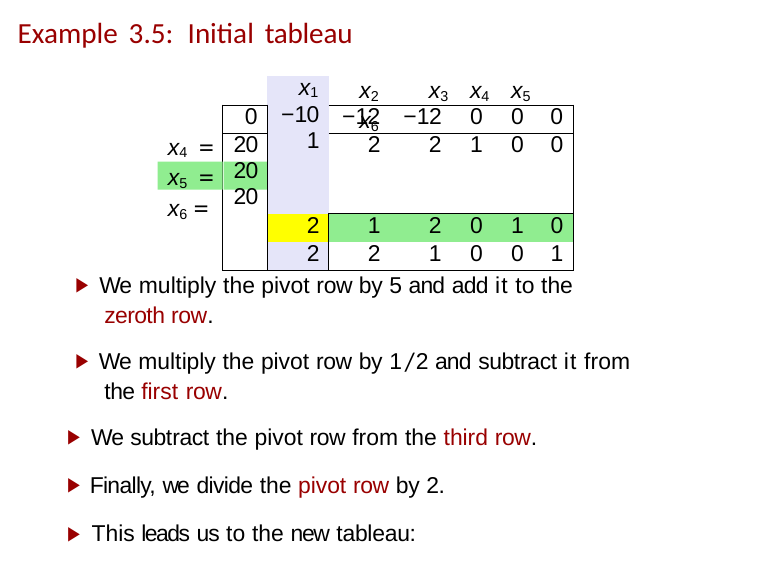

# Example 3.5: Initial tableau
x2	x3	x4	x5	x6
|  | x1 −10 1 |  |  |  |  |  |
| --- | --- | --- | --- | --- | --- | --- |
| 0 |  | −12 | −12 | 0 | 0 | 0 |
| 20 20 20 |  | 2 | 2 | 1 | 0 | 0 |
|  | 2 | 1 | 2 | 0 | 1 | 0 |
|  | 2 | 2 | 1 | 0 | 0 | 1 |
x4 = x5 = x6 =

▶ We multiply the pivot row by 5 and add it to the zeroth row.
▶ We multiply the pivot row by 1/2 and subtract it from the first row.
▶ We subtract the pivot row from the third row.
▶ Finally, we divide the pivot row by 2.
▶ This leads us to the new tableau: